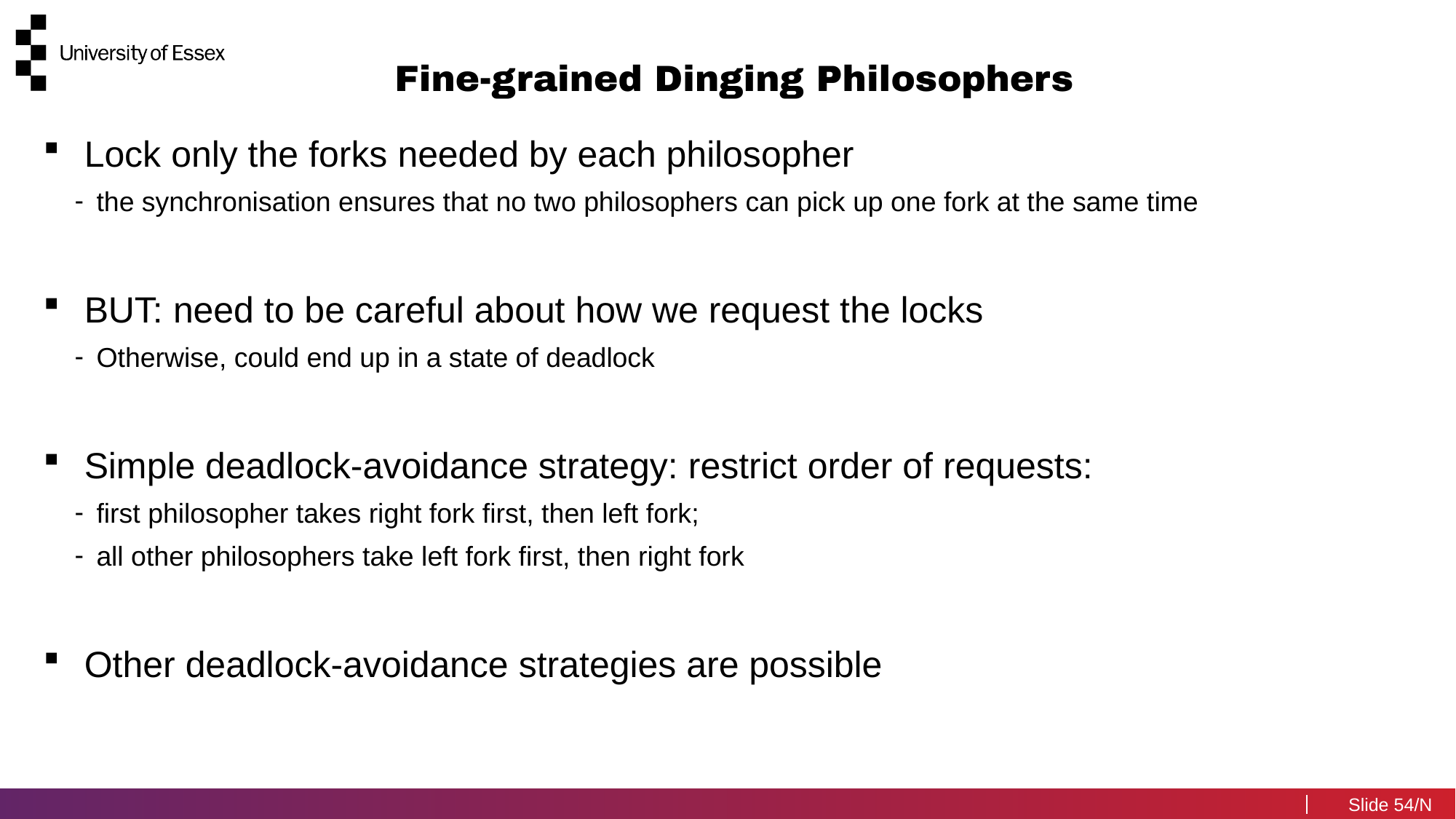

Fine-grained Dinging Philosophers
Lock only the forks needed by each philosopher
the synchronisation ensures that no two philosophers can pick up one fork at the same time

BUT: need to be careful about how we request the locks
Otherwise, could end up in a state of deadlock

Simple deadlock-avoidance strategy: restrict order of requests:
first philosopher takes right fork first, then left fork;
all other philosophers take left fork first, then right fork

Other deadlock-avoidance strategies are possible
54/N